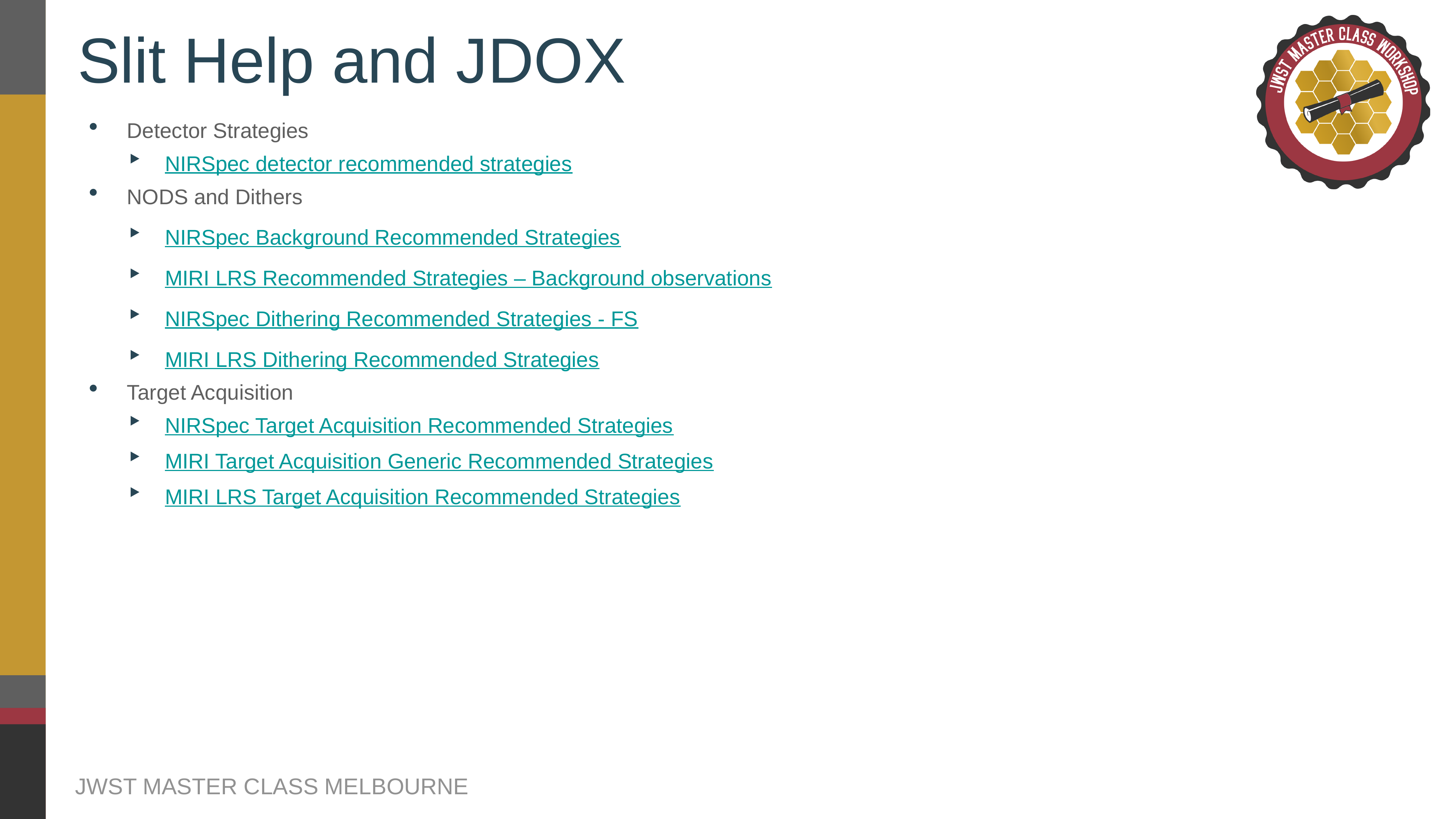

# Slit Help and JDOX
Detector Strategies
NIRSpec detector recommended strategies
NODS and Dithers
NIRSpec Background Recommended Strategies
MIRI LRS Recommended Strategies – Background observations
NIRSpec Dithering Recommended Strategies - FS
MIRI LRS Dithering Recommended Strategies
Target Acquisition
NIRSpec Target Acquisition Recommended Strategies
MIRI Target Acquisition Generic Recommended Strategies
MIRI LRS Target Acquisition Recommended Strategies